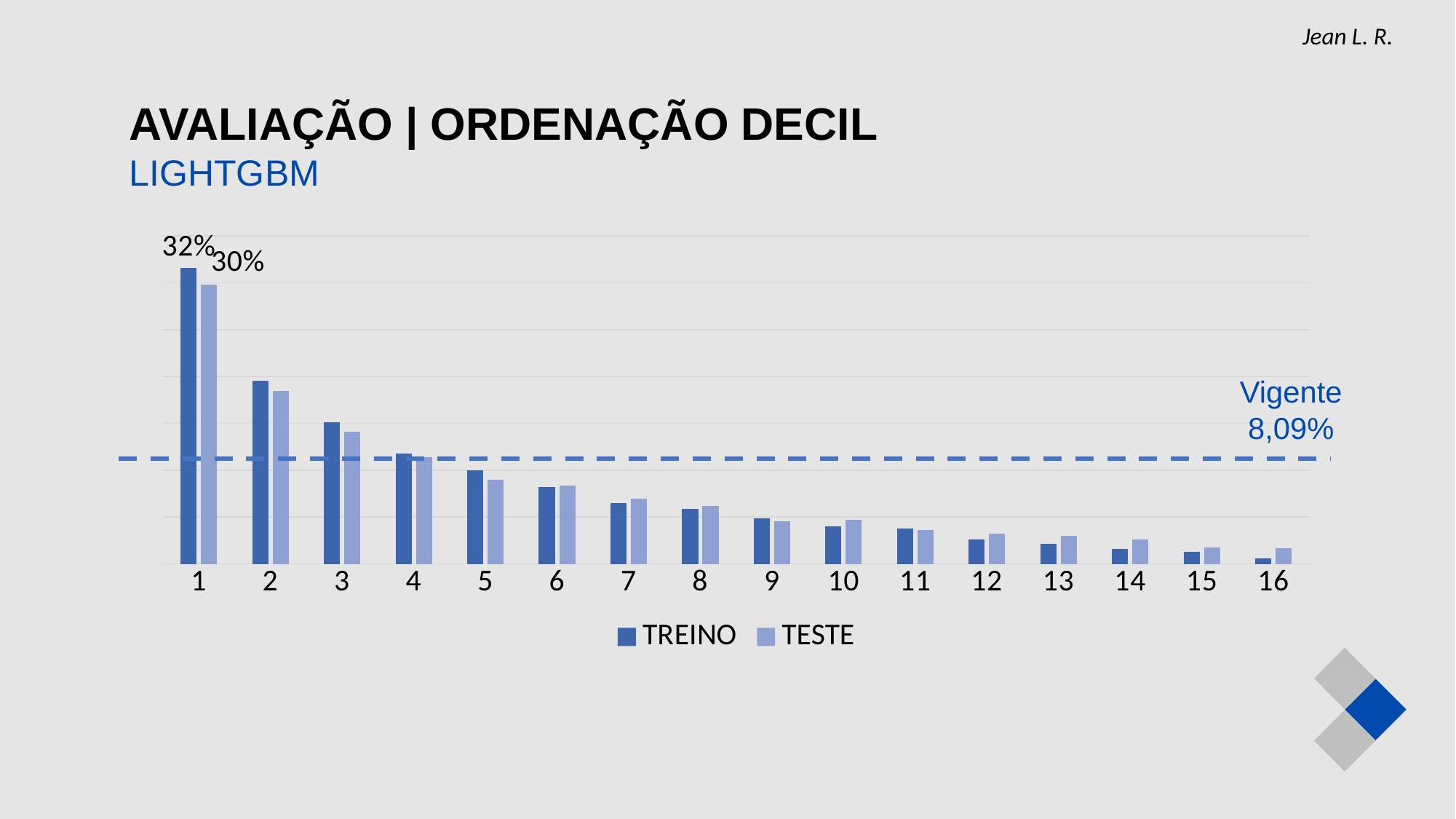

Jean L. R.
AVALIAÇÃO | ORDENAÇÃO DECIL
LIGHTGBM

### Chart

| Category | TREINO | TESTE |
|---|---|---|
Vigente
8,09%